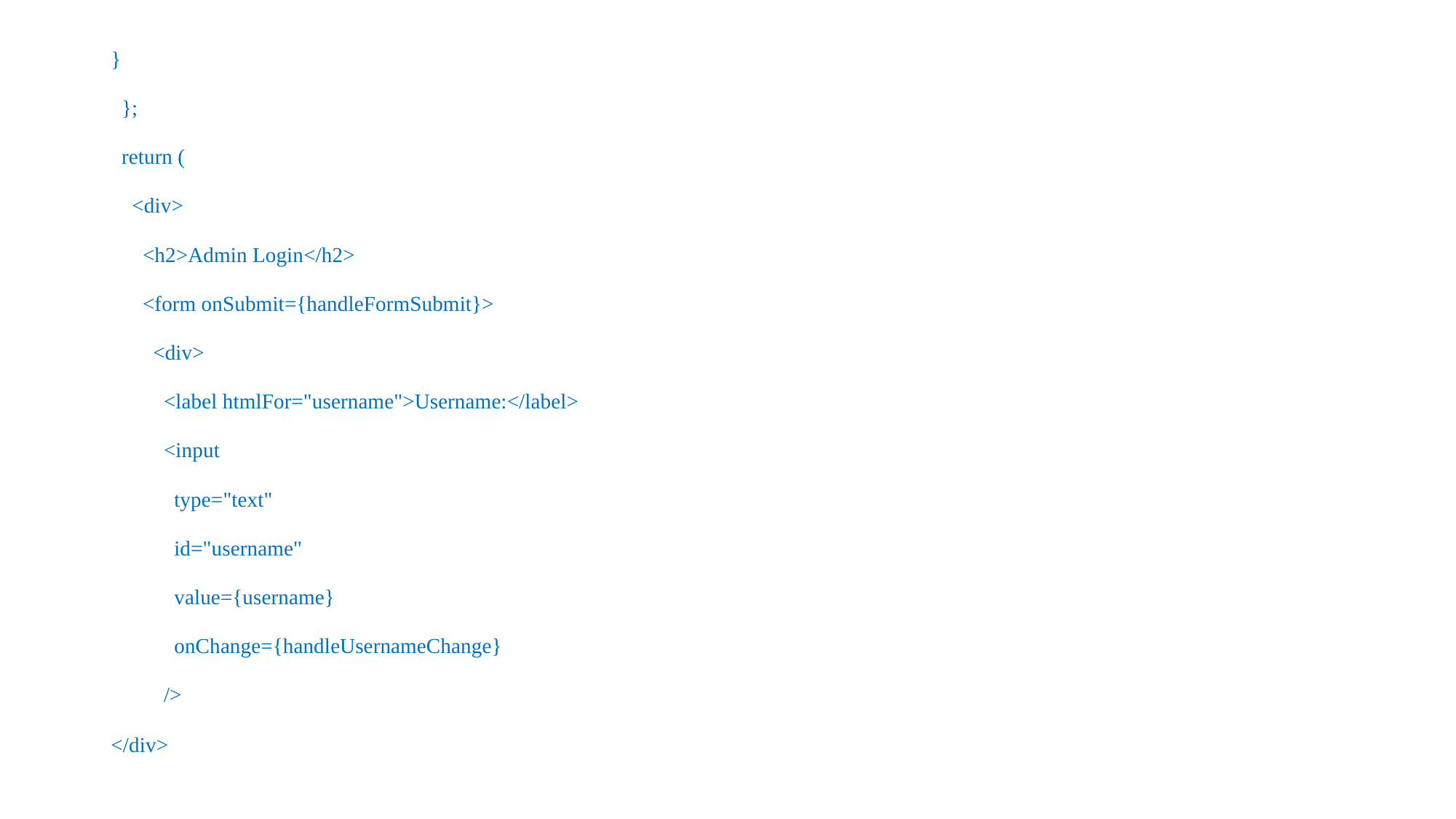

}
  };
  return (
    <div>
      <h2>Admin Login</h2>
      <form onSubmit={handleFormSubmit}>
        <div>
          <label htmlFor="username">Username:</label>
          <input
            type="text"
            id="username"
            value={username}
            onChange={handleUsernameChange}
          />
</div>